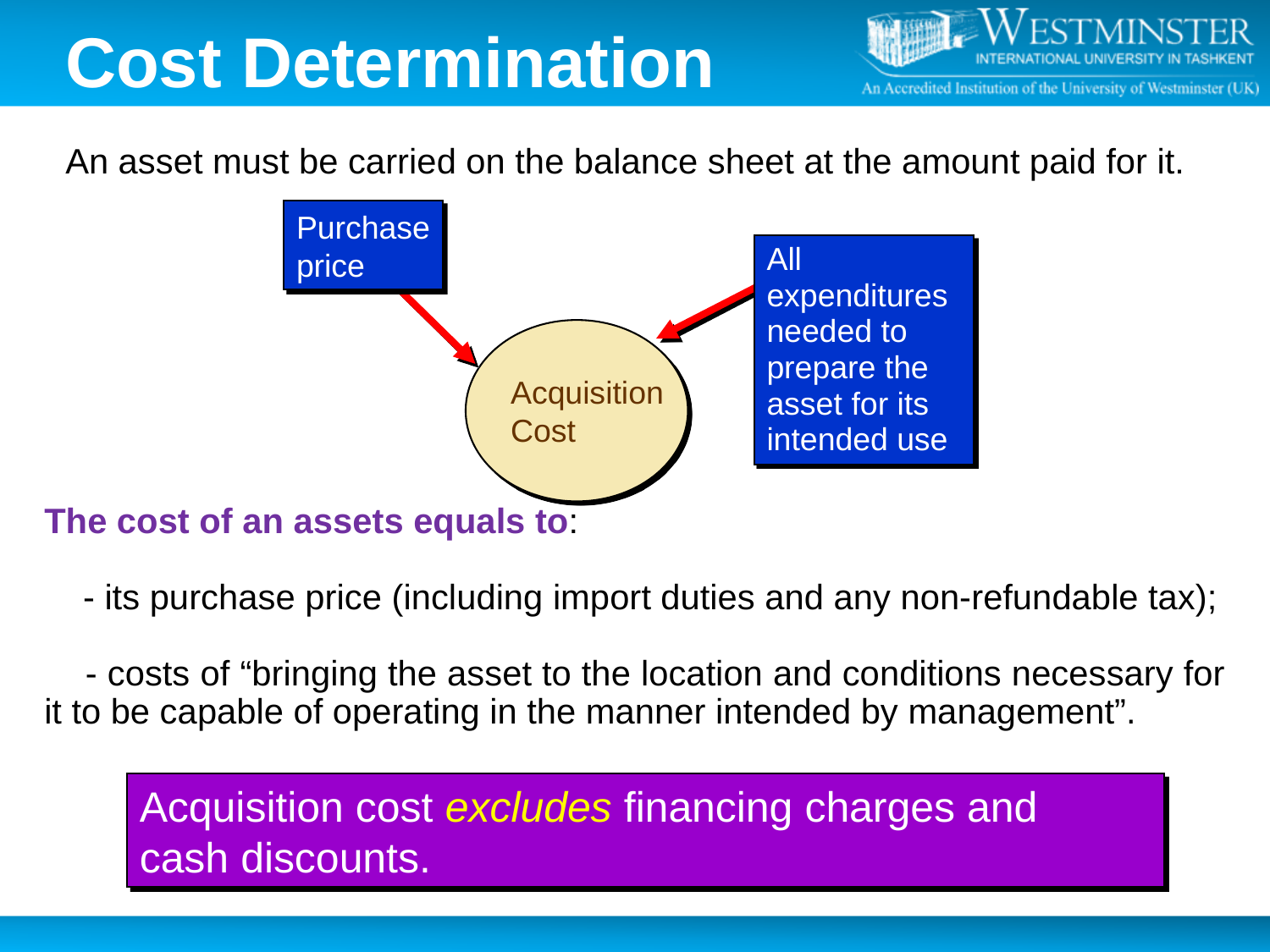

Cost Determination
An asset must be carried on the balance sheet at the amount paid for it.
Purchase
price

All expenditures needed to prepare the asset for its intended use

Acquisition
Cost
The cost of an assets equals to:

    - its purchase price (including import duties and any non-refundable tax);

    - costs of “bringing the asset to the location and conditions necessary for it to be capable of operating in the manner intended by management”.
Acquisition cost excludes financing charges and
cash discounts.